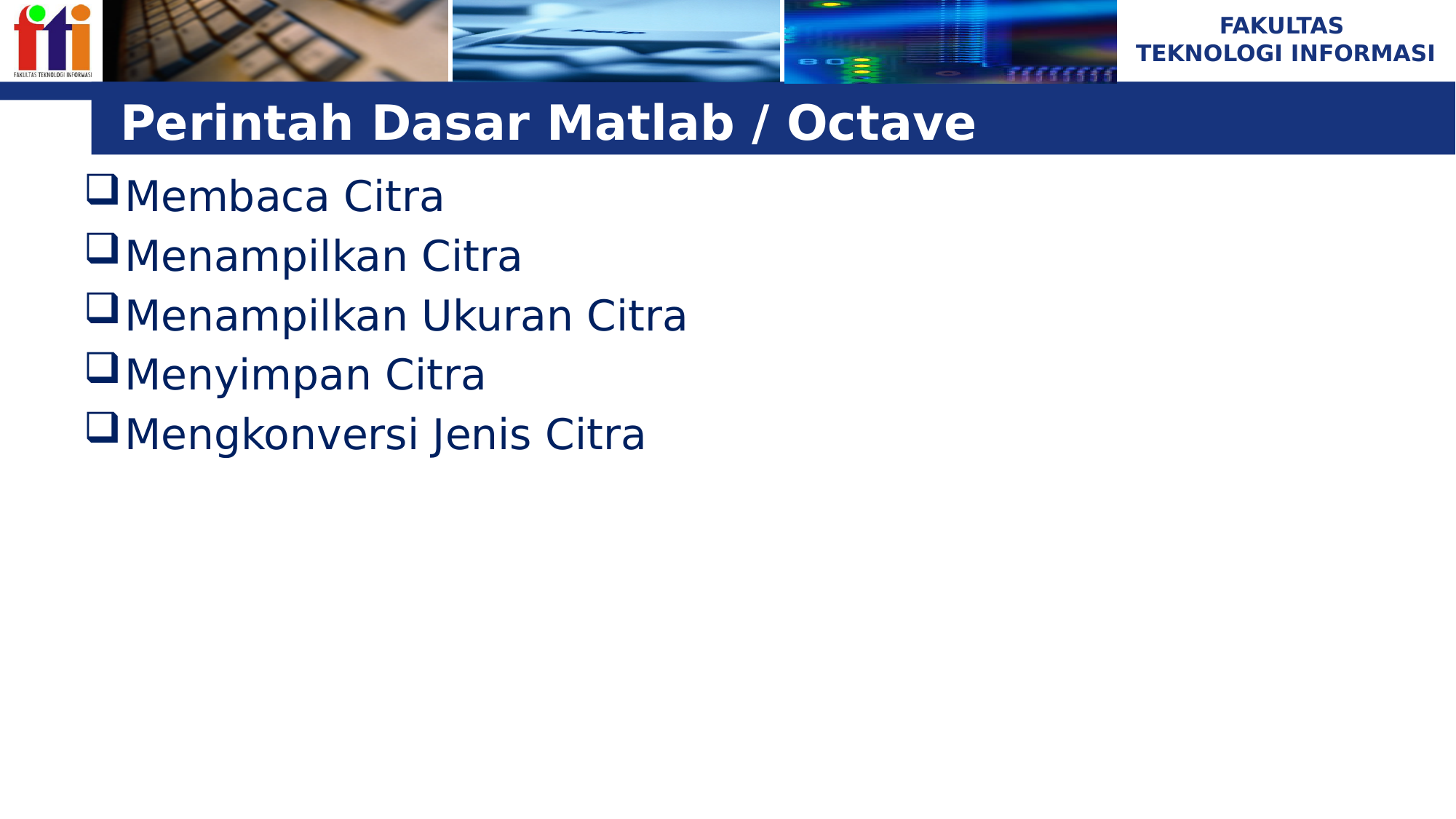

# Perintah Dasar Matlab / Octave
Membaca Citra
Menampilkan Citra
Menampilkan Ukuran Citra
Menyimpan Citra
Mengkonversi Jenis Citra